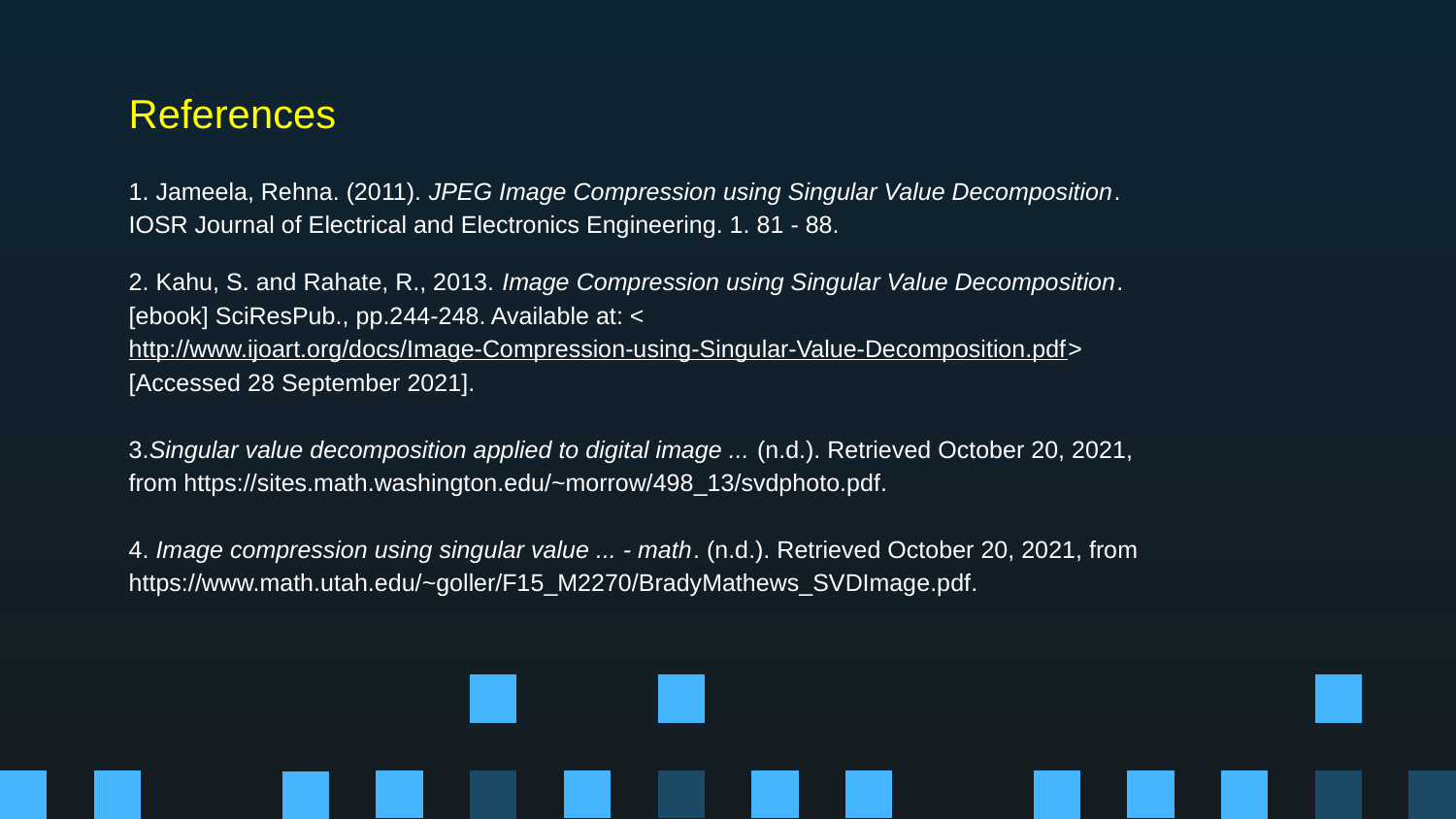

# References
1. Jameela, Rehna. (2011). JPEG Image Compression using Singular Value Decomposition. IOSR Journal of Electrical and Electronics Engineering. 1. 81 - 88.
2. Kahu, S. and Rahate, R., 2013. Image Compression using Singular Value Decomposition. [ebook] SciResPub., pp.244-248. Available at: <http://www.ijoart.org/docs/Image-Compression-using-Singular-Value-Decomposition.pdf> [Accessed 28 September 2021].

3.Singular value decomposition applied to digital image ... (n.d.). Retrieved October 20, 2021, from https://sites.math.washington.edu/~morrow/498_13/svdphoto.pdf.

4. Image compression using singular value ... - math. (n.d.). Retrieved October 20, 2021, from https://www.math.utah.edu/~goller/F15_M2270/BradyMathews_SVDImage.pdf.